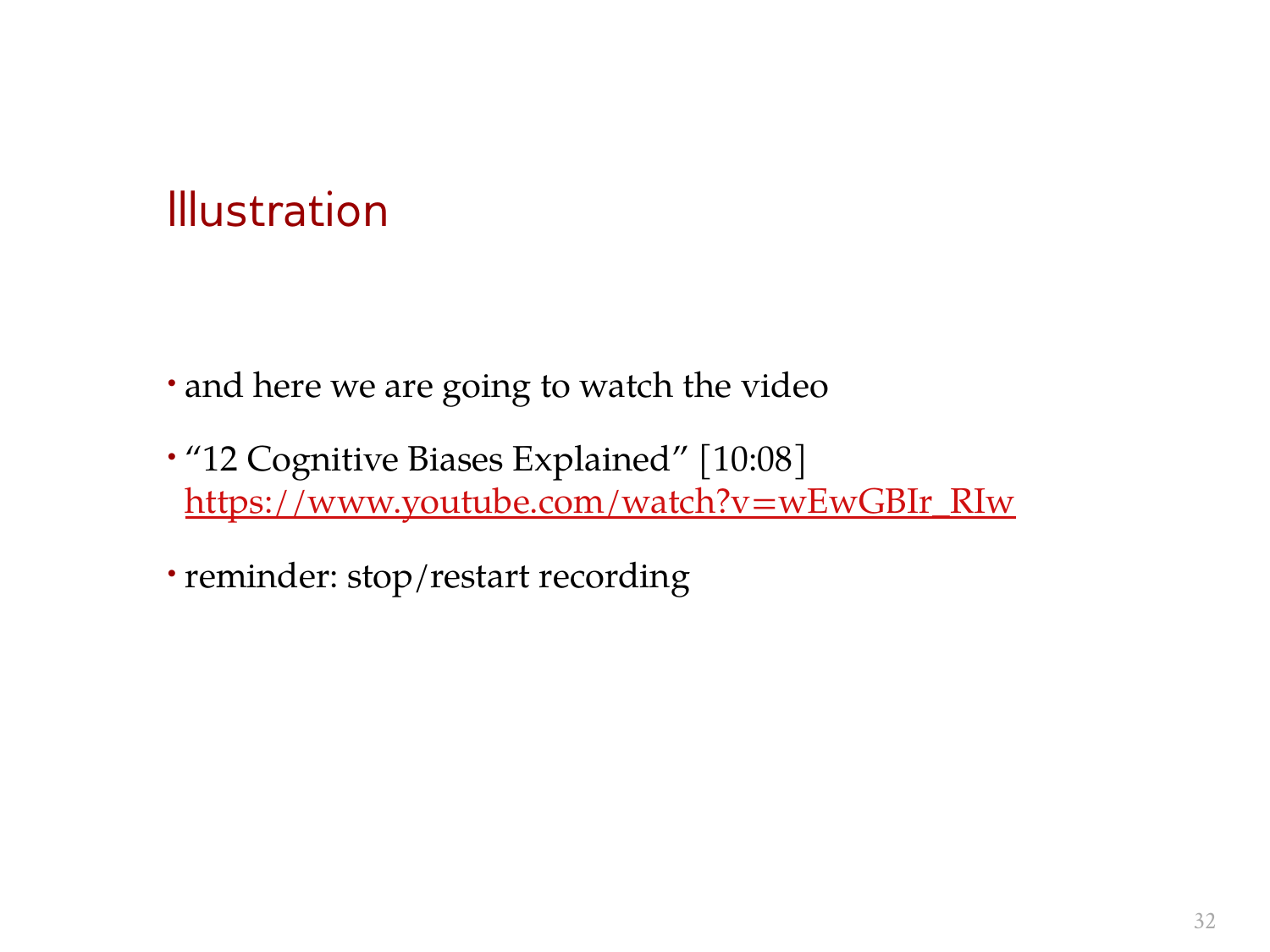

# Illustration

and here we are going to watch the video
“12 Cognitive Biases Explained” [10:08] https://www.youtube.com/watch?v=wEwGBIr_RIw
reminder: stop/restart recording
32